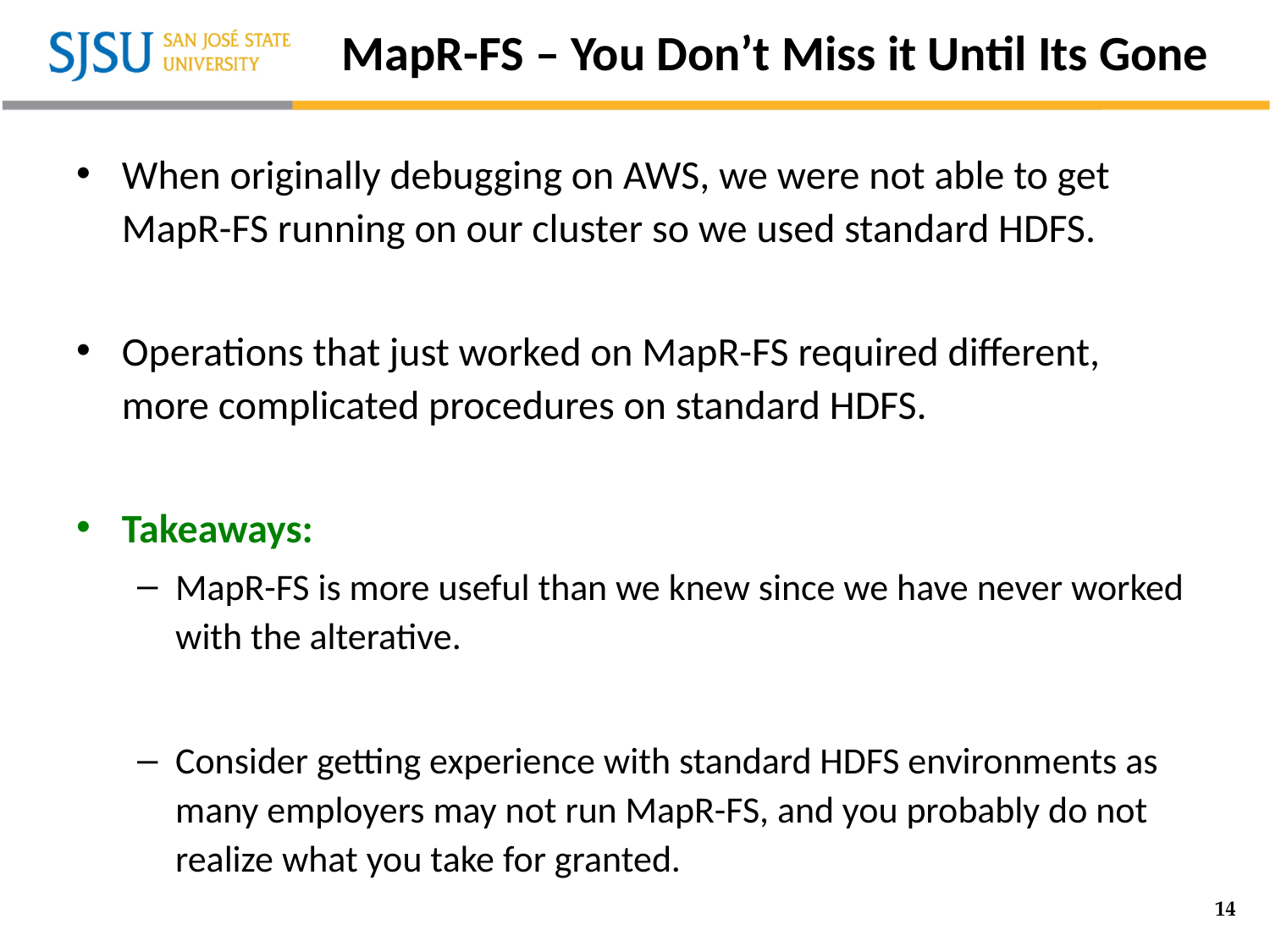

# MapR-FS – You Don’t Miss it Until Its Gone
When originally debugging on AWS, we were not able to get MapR-FS running on our cluster so we used standard HDFS.

Operations that just worked on MapR-FS required different, more complicated procedures on standard HDFS.

Takeaways:
MapR-FS is more useful than we knew since we have never worked with the alterative.

Consider getting experience with standard HDFS environments as many employers may not run MapR-FS, and you probably do not realize what you take for granted.
14